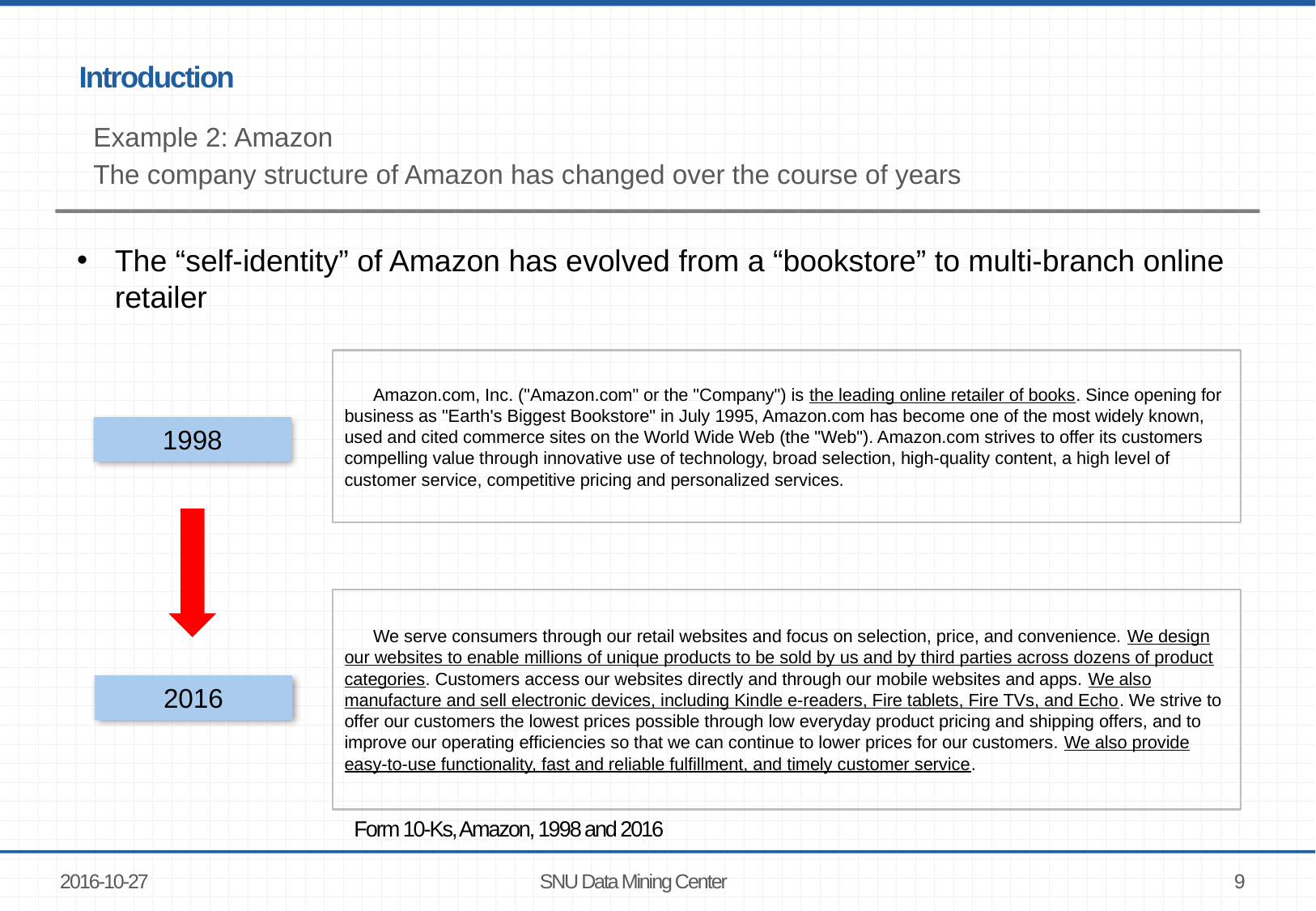

# Introduction
Example 2: Amazon
The company structure of Amazon has changed over the course of years
The “self-identity” of Amazon has evolved from a “bookstore” to multi-branch online retailer
Amazon.com, Inc. ("Amazon.com" or the "Company") is the leading online retailer of books. Since opening for business as "Earth's Biggest Bookstore" in July 1995, Amazon.com has become one of the most widely known, used and cited commerce sites on the World Wide Web (the "Web"). Amazon.com strives to offer its customers compelling value through innovative use of technology, broad selection, high-quality content, a high level of customer service, competitive pricing and personalized services.
1998

We serve consumers through our retail websites and focus on selection, price, and convenience. We design our websites to enable millions of unique products to be sold by us and by third parties across dozens of product categories. Customers access our websites directly and through our mobile websites and apps. We also manufacture and sell electronic devices, including Kindle e-readers, Fire tablets, Fire TVs, and Echo. We strive to offer our customers the lowest prices possible through low everyday product pricing and shipping offers, and to improve our operating efficiencies so that we can continue to lower prices for our customers. We also provide easy-to-use functionality, fast and reliable fulfillment, and timely customer service.
2016
Form 10-Ks, Amazon, 1998 and 2016